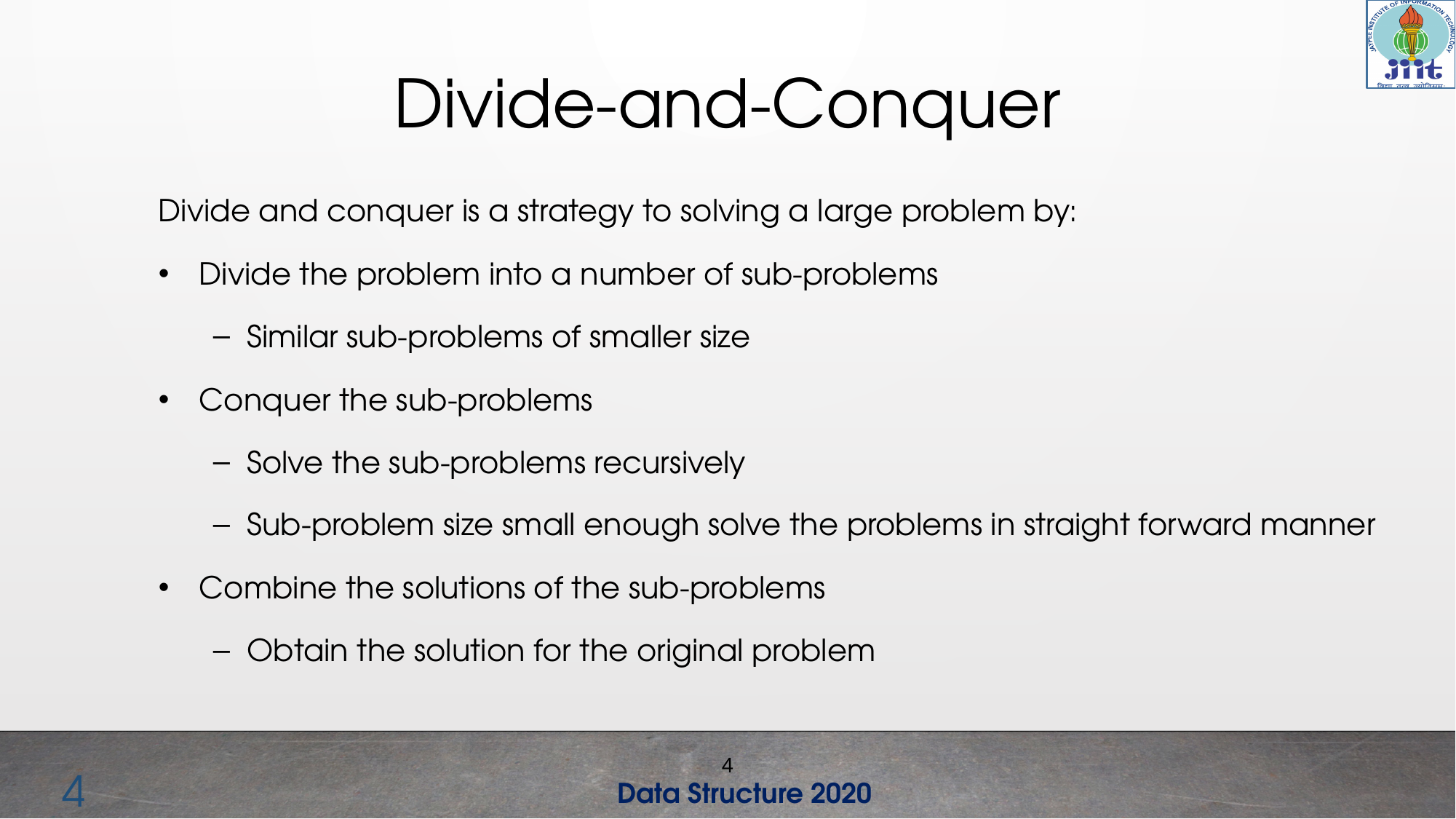

Divide-and-Conquer
Divide and conquer is a strategy to solving a large problem by:
Divide the problem into a number of sub-problems
Similar sub-problems of smaller size
Conquer the sub-problems
Solve the sub-problems recursively
Sub-problem size small enough solve the problems in straight forward manner
Combine the solutions of the sub-problems
Obtain the solution for the original problem
4
4